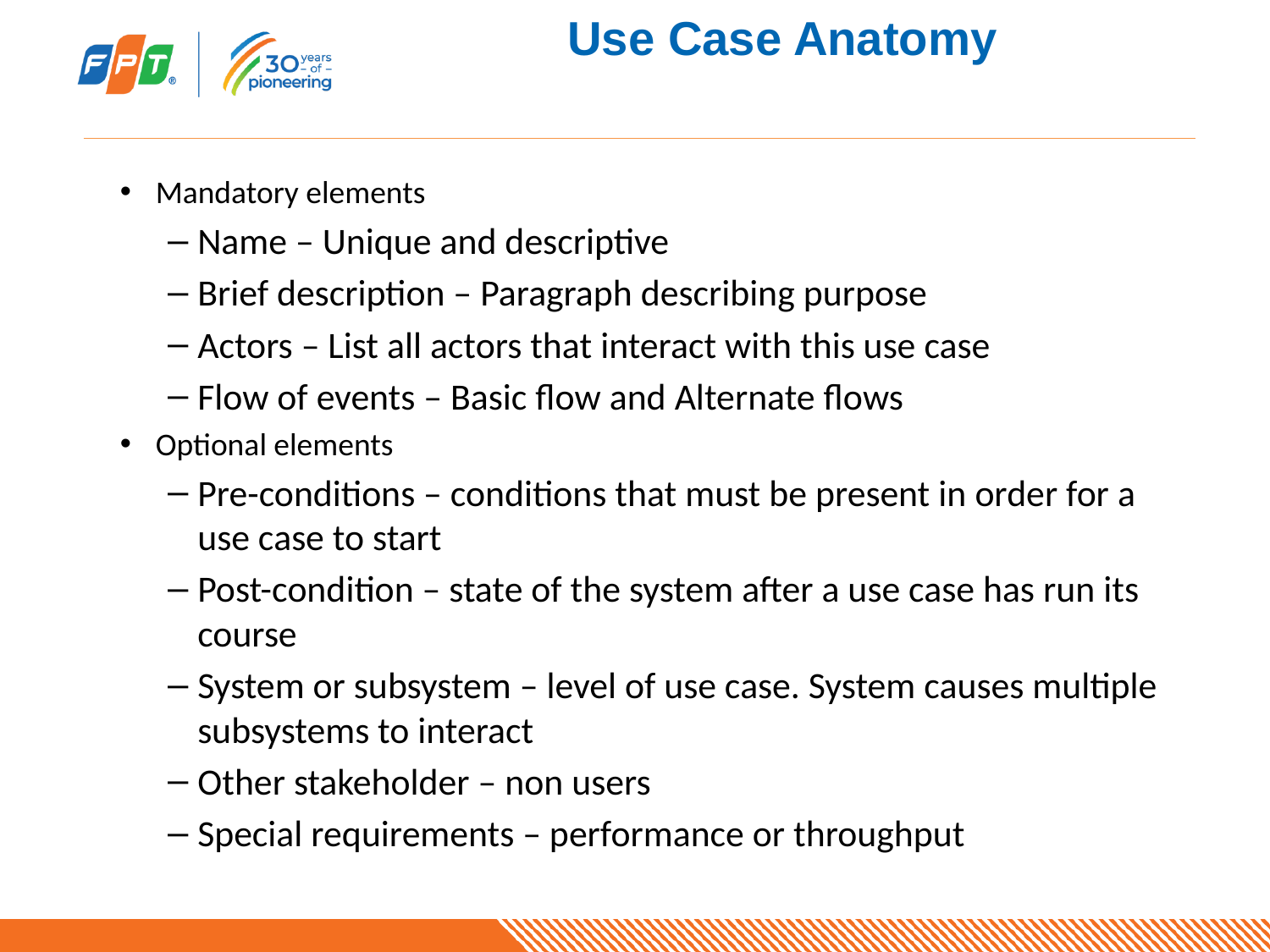

# Use Case Anatomy
Mandatory elements
Name – Unique and descriptive
Brief description – Paragraph describing purpose
Actors – List all actors that interact with this use case
Flow of events – Basic flow and Alternate flows
Optional elements
Pre-conditions – conditions that must be present in order for a use case to start
Post-condition – state of the system after a use case has run its course
System or subsystem – level of use case. System causes multiple subsystems to interact
Other stakeholder – non users
Special requirements – performance or throughput
7